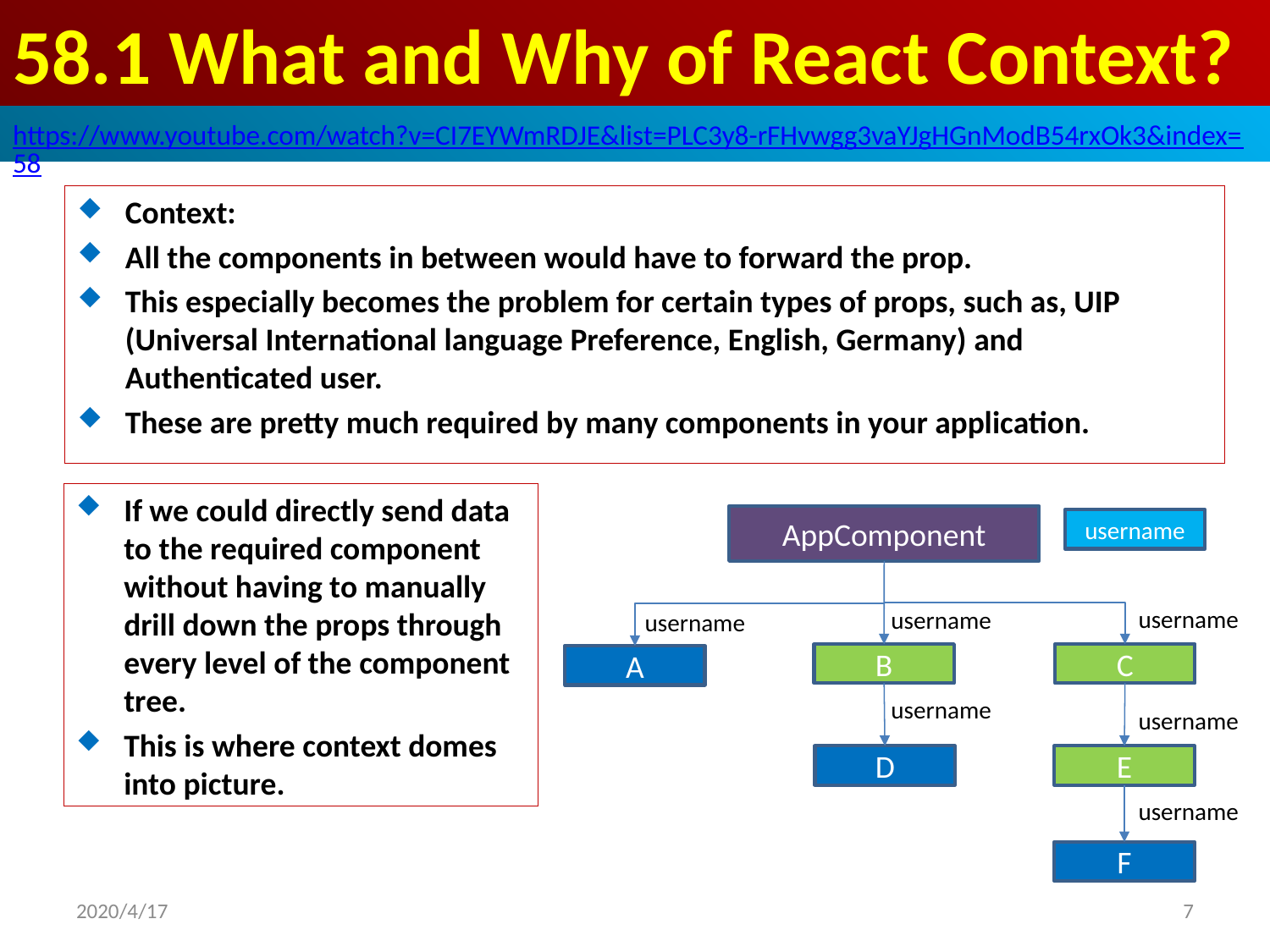

# 58.1 What and Why of React Context?
https://www.youtube.com/watch?v=CI7EYWmRDJE&list=PLC3y8-rFHvwgg3vaYJgHGnModB54rxOk3&index=58
Context:
All the components in between would have to forward the prop.
This especially becomes the problem for certain types of props, such as, UIP (Universal International language Preference, English, Germany) and Authenticated user.
These are pretty much required by many components in your application.
If we could directly send data to the required component without having to manually drill down the props through every level of the component tree.
This is where context domes into picture.
AppComponent
username
username
username
username
C
B
A
username
username
D
E
username
F
2020/4/17
7